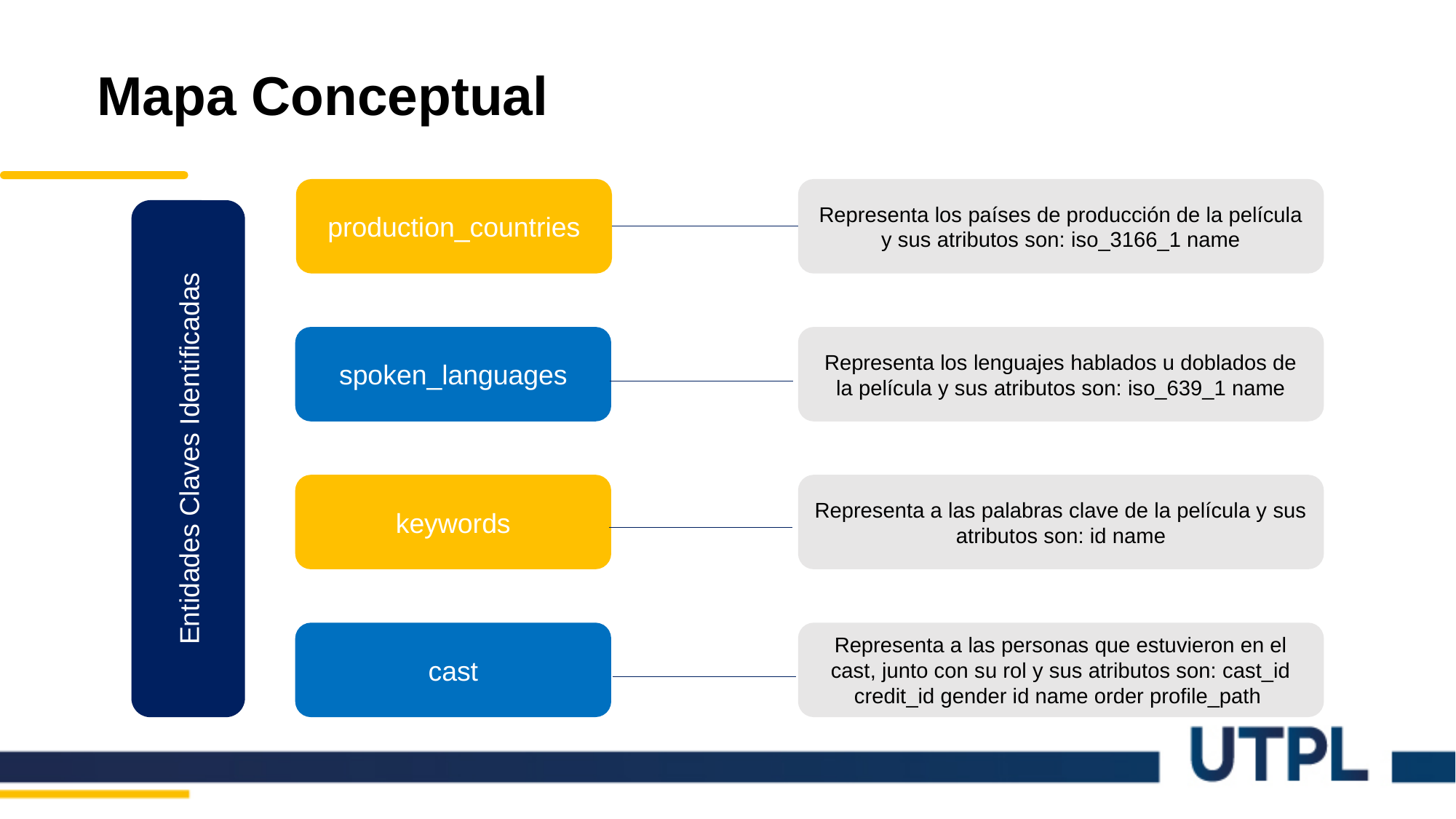

Mapa Conceptual

production_countries
Representa los países de producción de la película y sus atributos son: iso_3166_1 name
Entidades Claves Identificadas
spoken_languages
Representa los lenguajes hablados u doblados de la película y sus atributos son: iso_639_1 name
keywords
Representa a las palabras clave de la película y sus atributos son: id name
cast
Representa a las personas que estuvieron en el cast, junto con su rol y sus atributos son: cast_id credit_id gender id name order profile_path